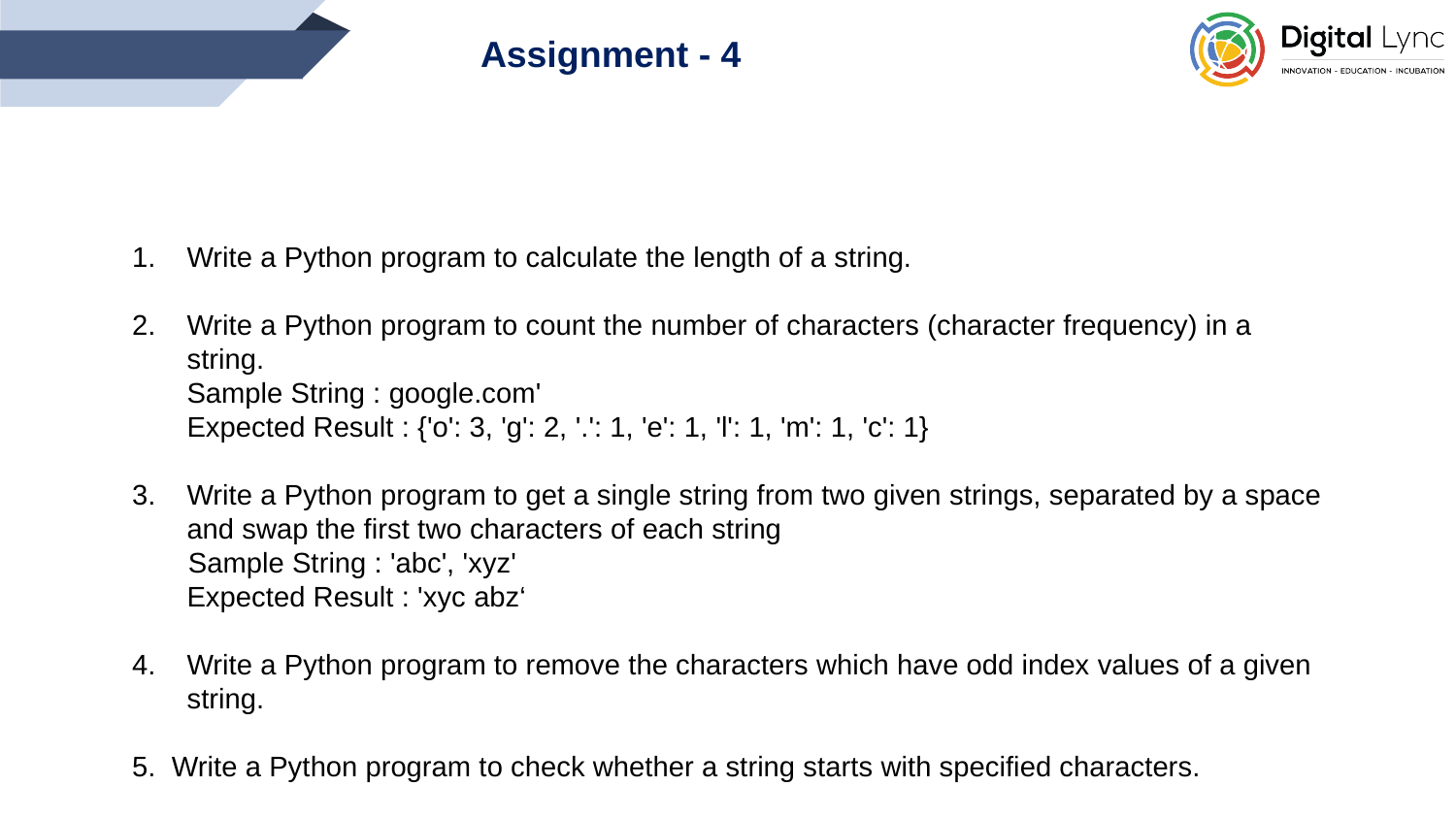

Assignment - 4
Write a Python program to calculate the length of a string.

Write a Python program to count the number of characters (character frequency) in a string.  
Sample String : google.com'
Expected Result : {'o': 3, 'g': 2, '.': 1, 'e': 1, 'l': 1, 'm': 1, 'c': 1}

Write a Python program to get a single string from two given strings, separated by a space and swap the first two characters of each string
       Sample String : 'abc', 'xyz' 
Expected Result : 'xyc abz‘

Write a Python program to remove the characters which have odd index values of a given string.

5.  Write a Python program to check whether a string starts with specified characters.